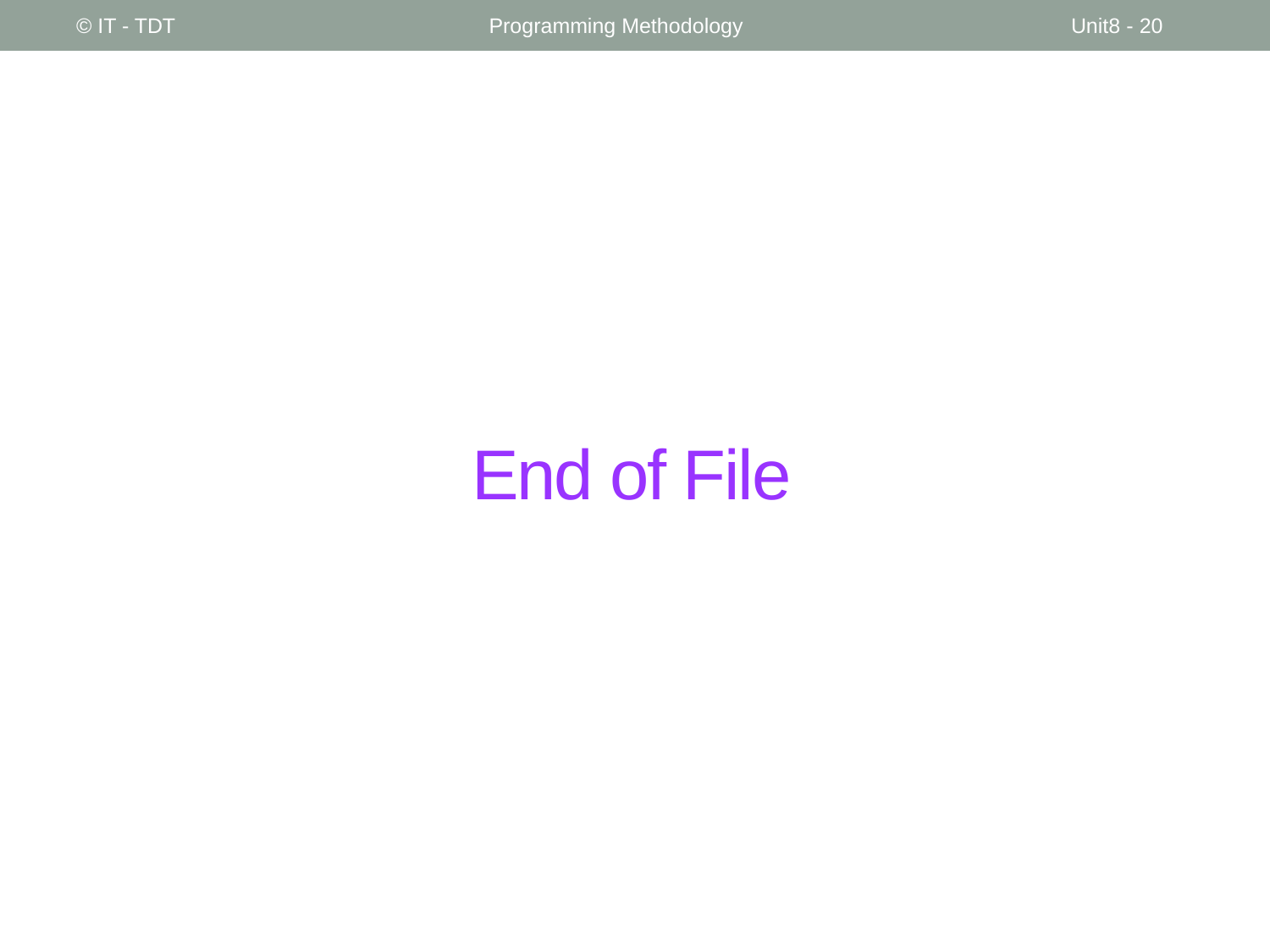

© IT - TDT
Programming Methodology
Unit8 - 20
# End of File